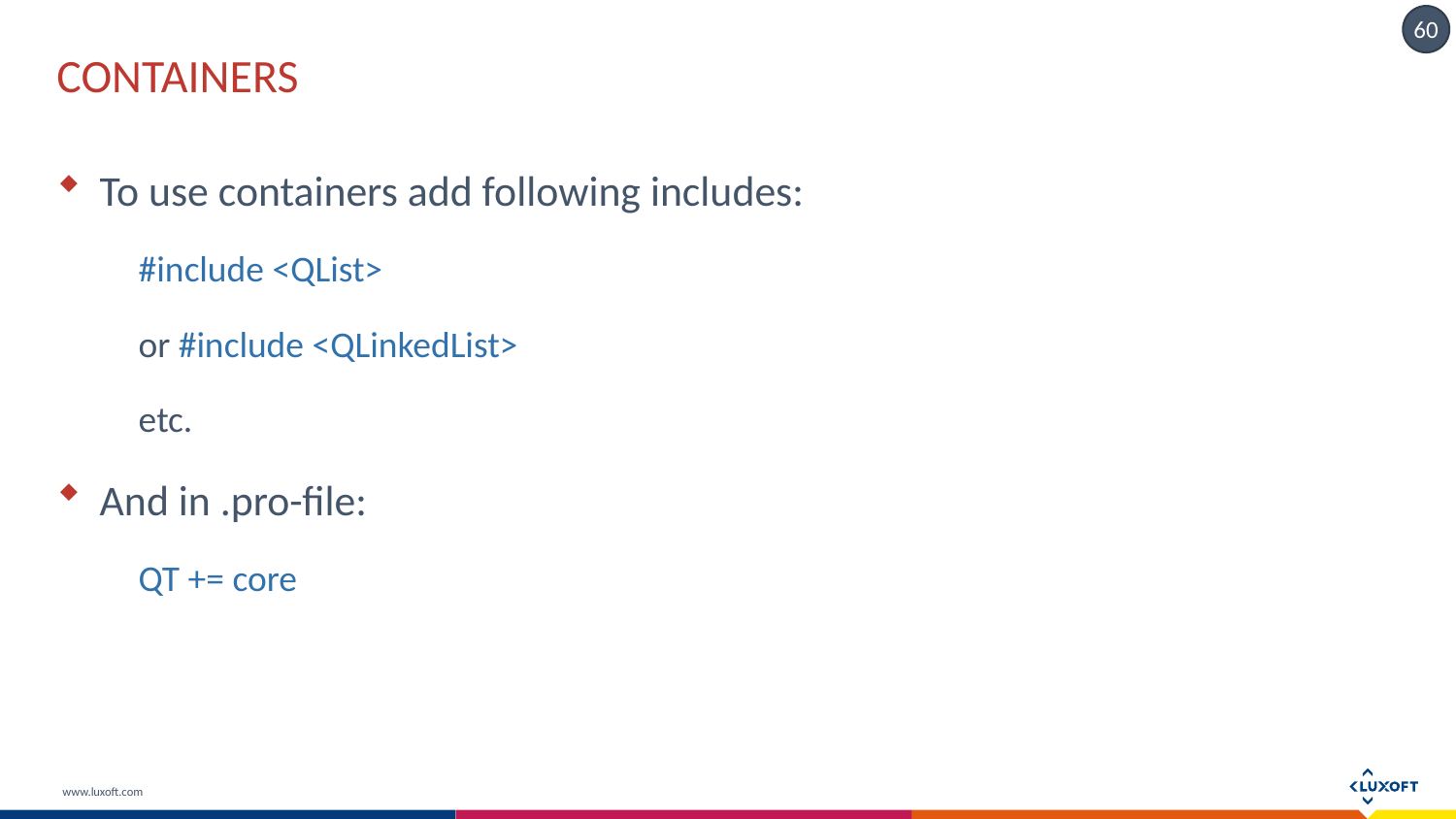

# CONTAINERS
To use containers add following includes:
#include <QList>
or #include <QLinkedList>
etc.
And in .pro-file:
QT += core